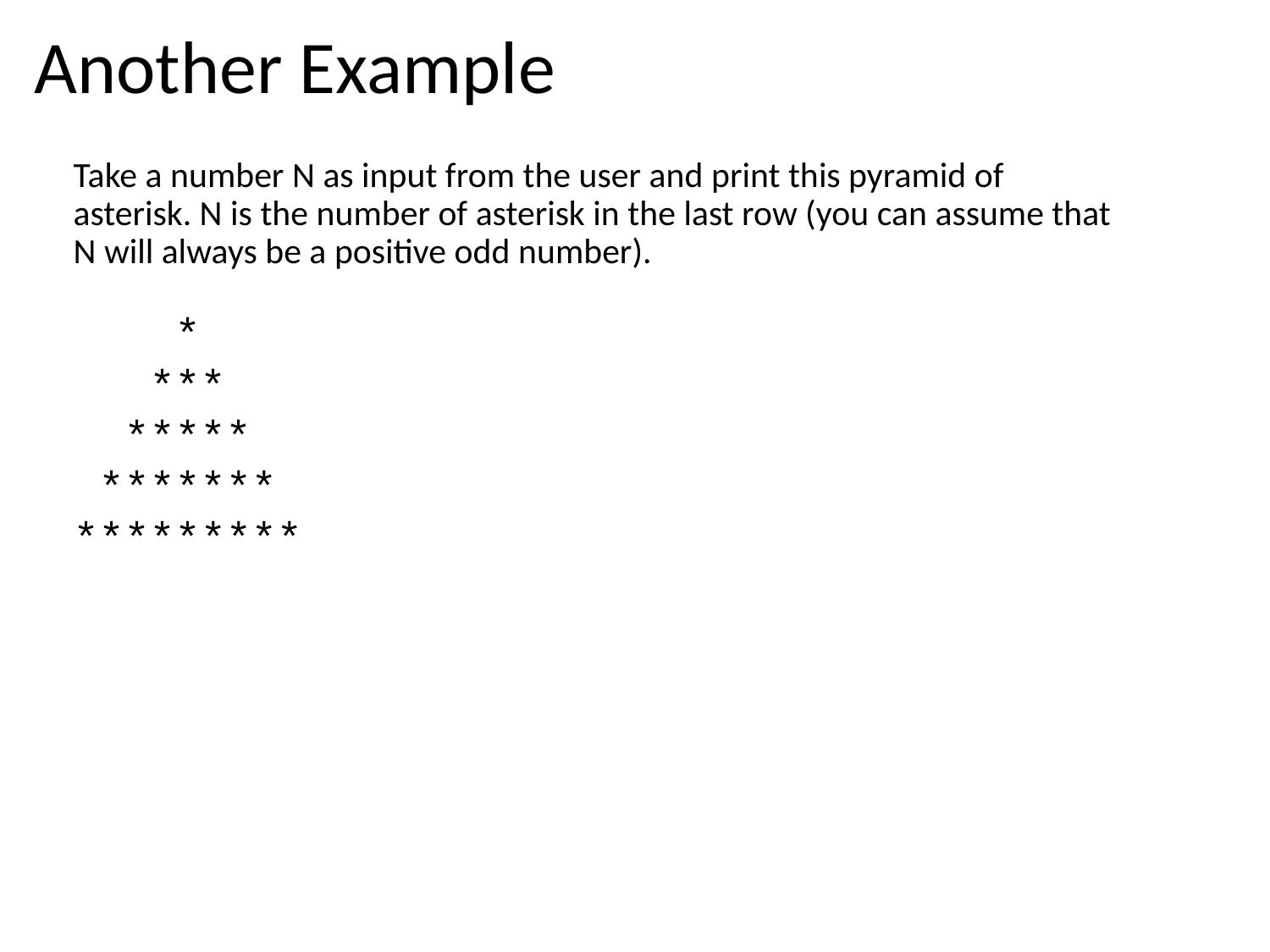

# Another Example
Take a number N as input from the user and print this pyramid of asterisk. N is the number of asterisk in the last row (you can assume that N will always be a positive odd number).

    *
   ***
  *****
 *******
*********